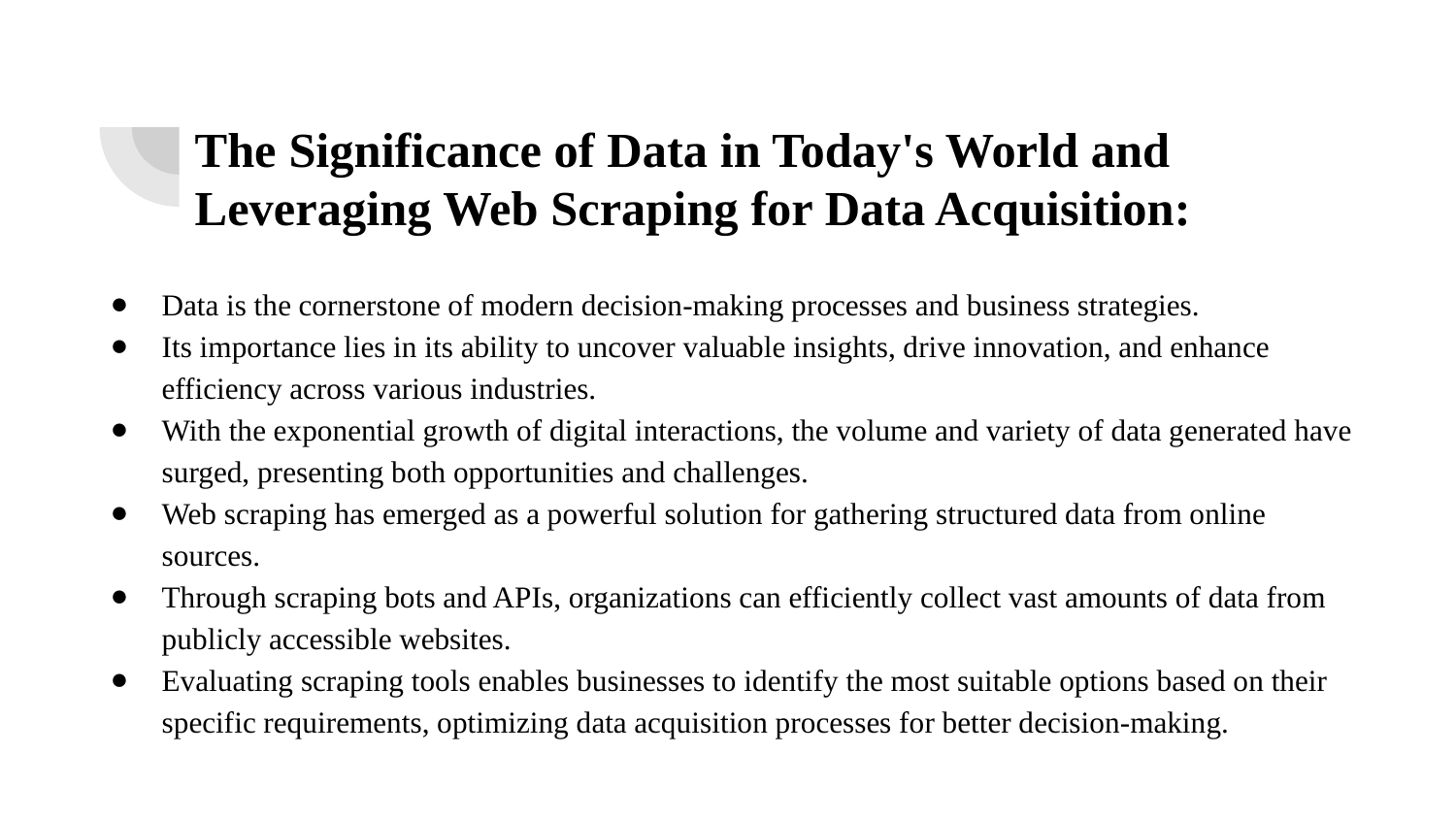

# The Significance of Data in Today's World and Leveraging Web Scraping for Data Acquisition:
Data is the cornerstone of modern decision-making processes and business strategies.
Its importance lies in its ability to uncover valuable insights, drive innovation, and enhance efficiency across various industries.
With the exponential growth of digital interactions, the volume and variety of data generated have surged, presenting both opportunities and challenges.
Web scraping has emerged as a powerful solution for gathering structured data from online sources.
Through scraping bots and APIs, organizations can efficiently collect vast amounts of data from publicly accessible websites.
Evaluating scraping tools enables businesses to identify the most suitable options based on their specific requirements, optimizing data acquisition processes for better decision-making.